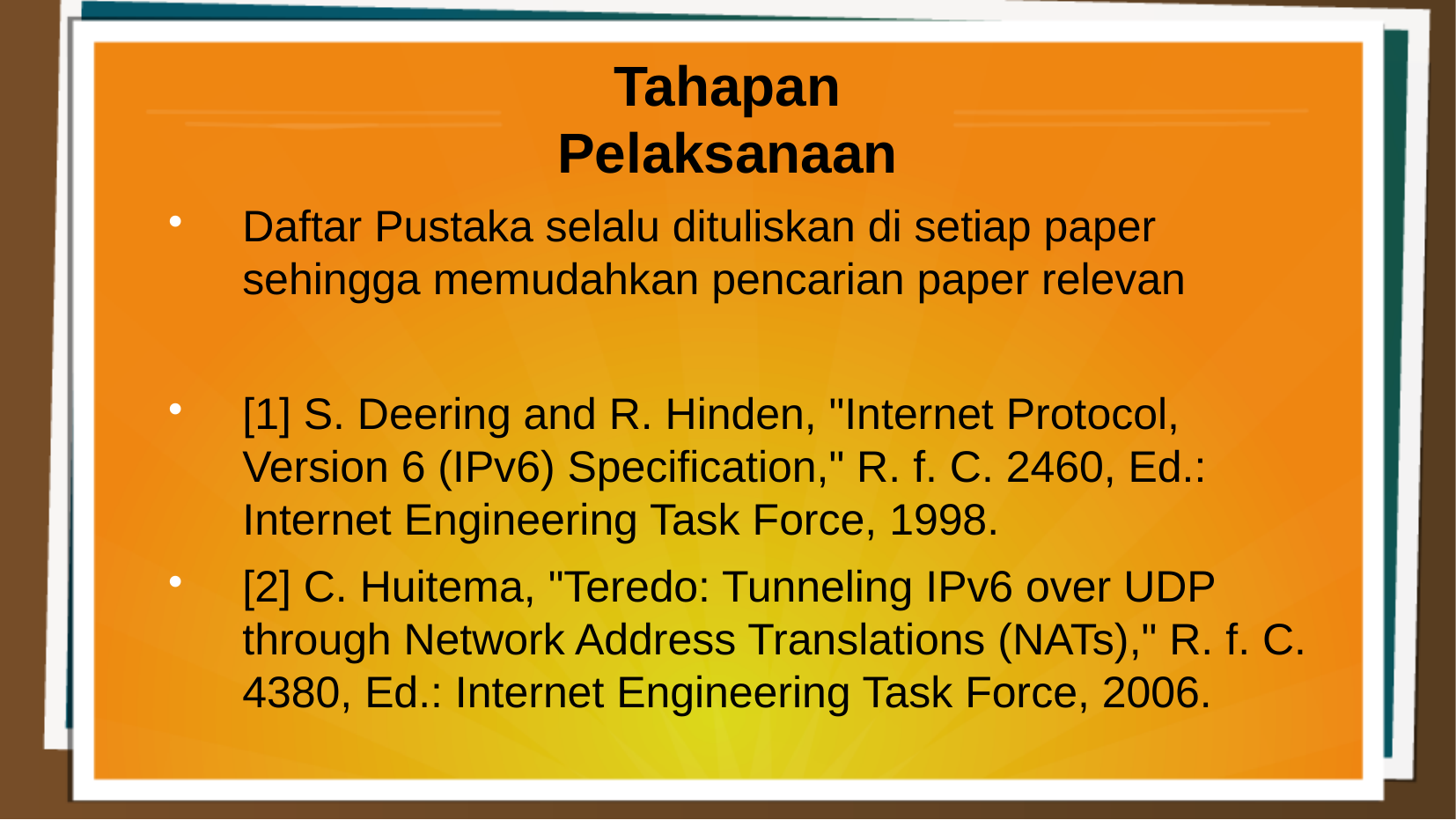

Tahapan Pelaksanaan
Daftar Pustaka selalu dituliskan di setiap paper sehingga memudahkan pencarian paper relevan

[1] S. Deering and R. Hinden, "Internet Protocol, Version 6 (IPv6) Specification," R. f. C. 2460, Ed.: Internet Engineering Task Force, 1998.
[2] C. Huitema, "Teredo: Tunneling IPv6 over UDP through Network Address Translations (NATs)," R. f. C. 4380, Ed.: Internet Engineering Task Force, 2006.